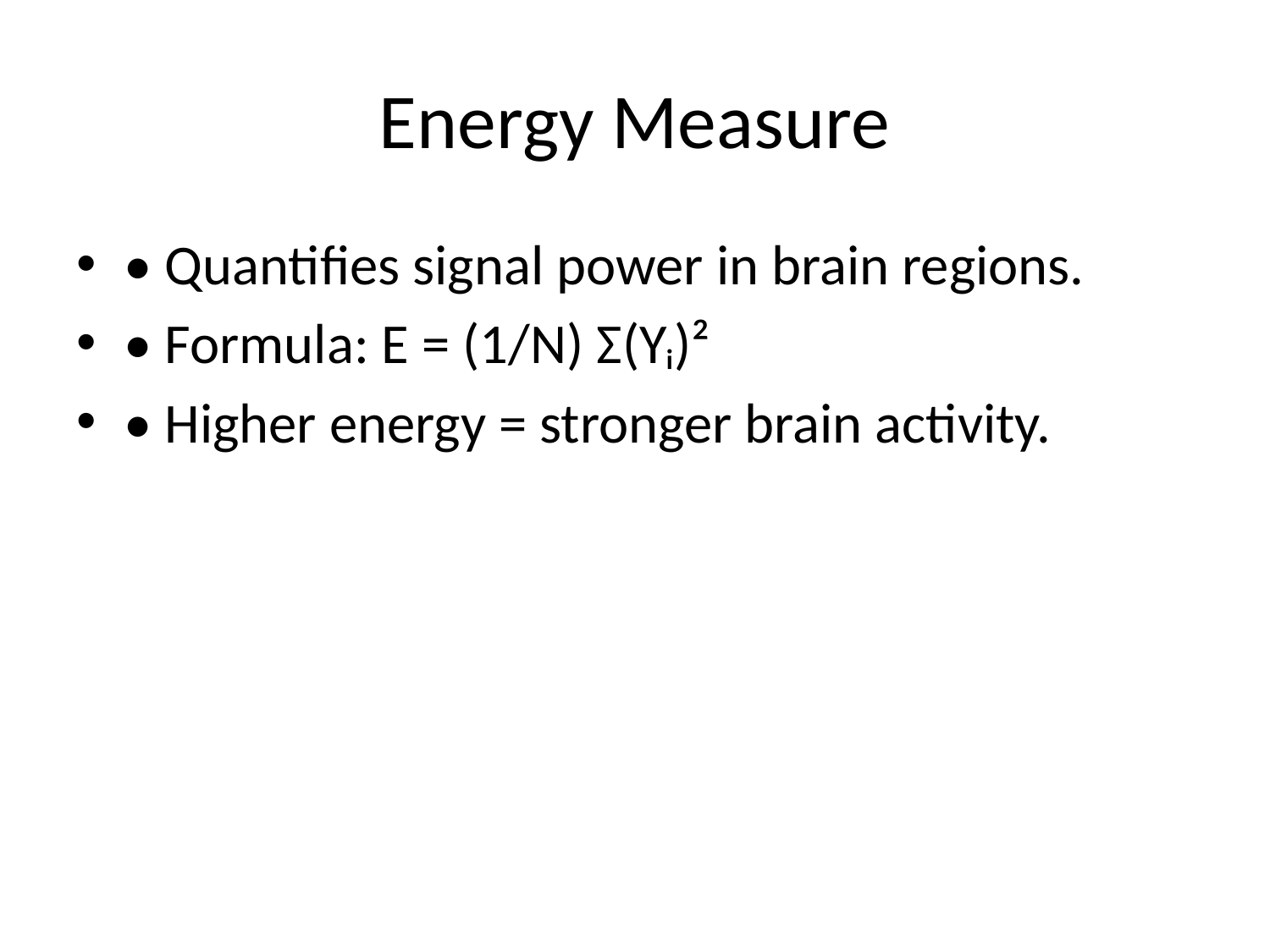

# Energy Measure
• Quantifies signal power in brain regions.
• Formula: E = (1/N) Σ(Yᵢ)²
• Higher energy = stronger brain activity.